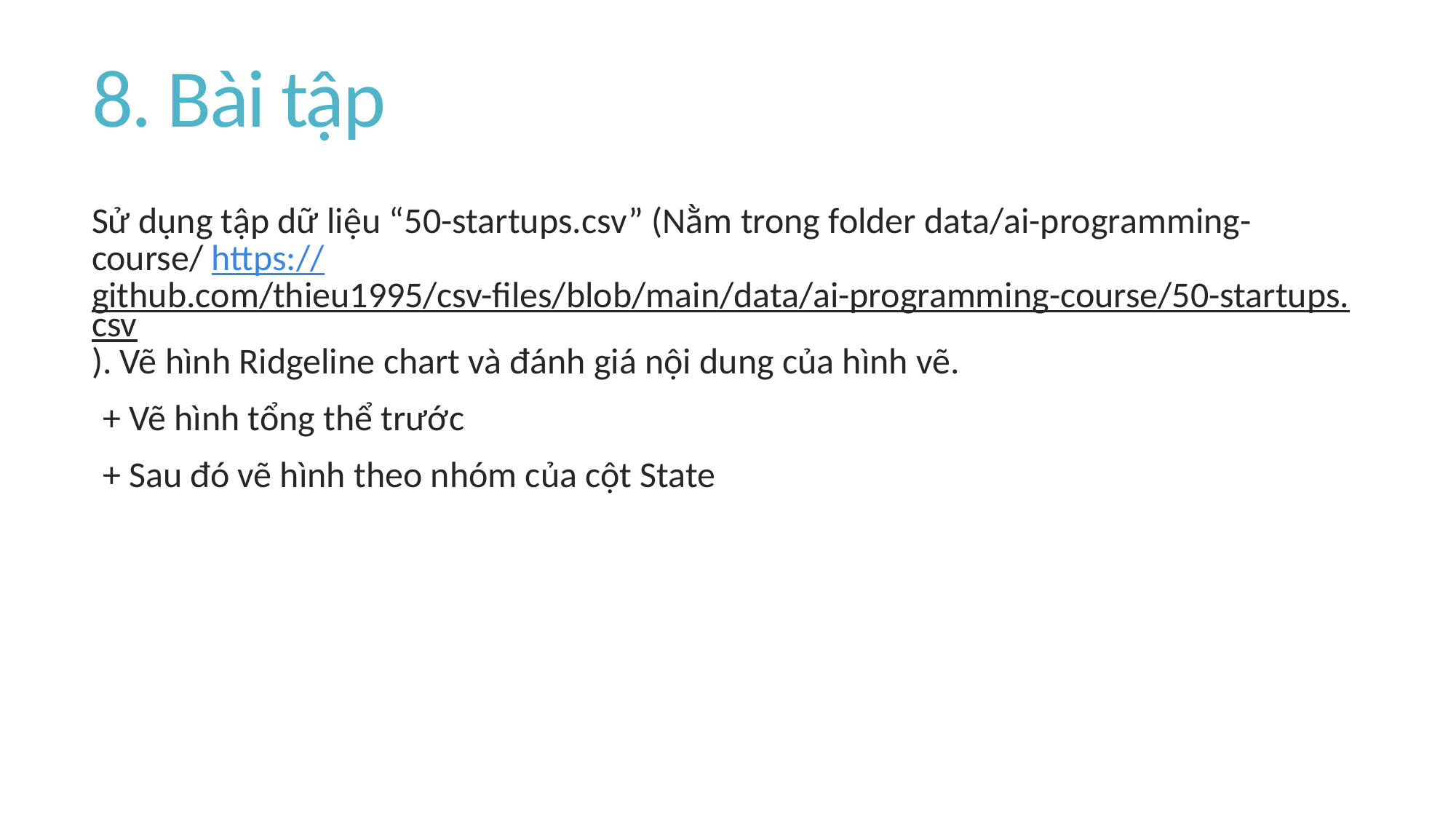

# 8. Bài tập
Sử dụng tập dữ liệu “50-startups.csv” (Nằm trong folder data/ai-programming-course/ https://github.com/thieu1995/csv-files/blob/main/data/ai-programming-course/50-startups.csv). Vẽ hình Ridgeline chart và đánh giá nội dung của hình vẽ.
+ Vẽ hình tổng thể trước
+ Sau đó vẽ hình theo nhóm của cột State